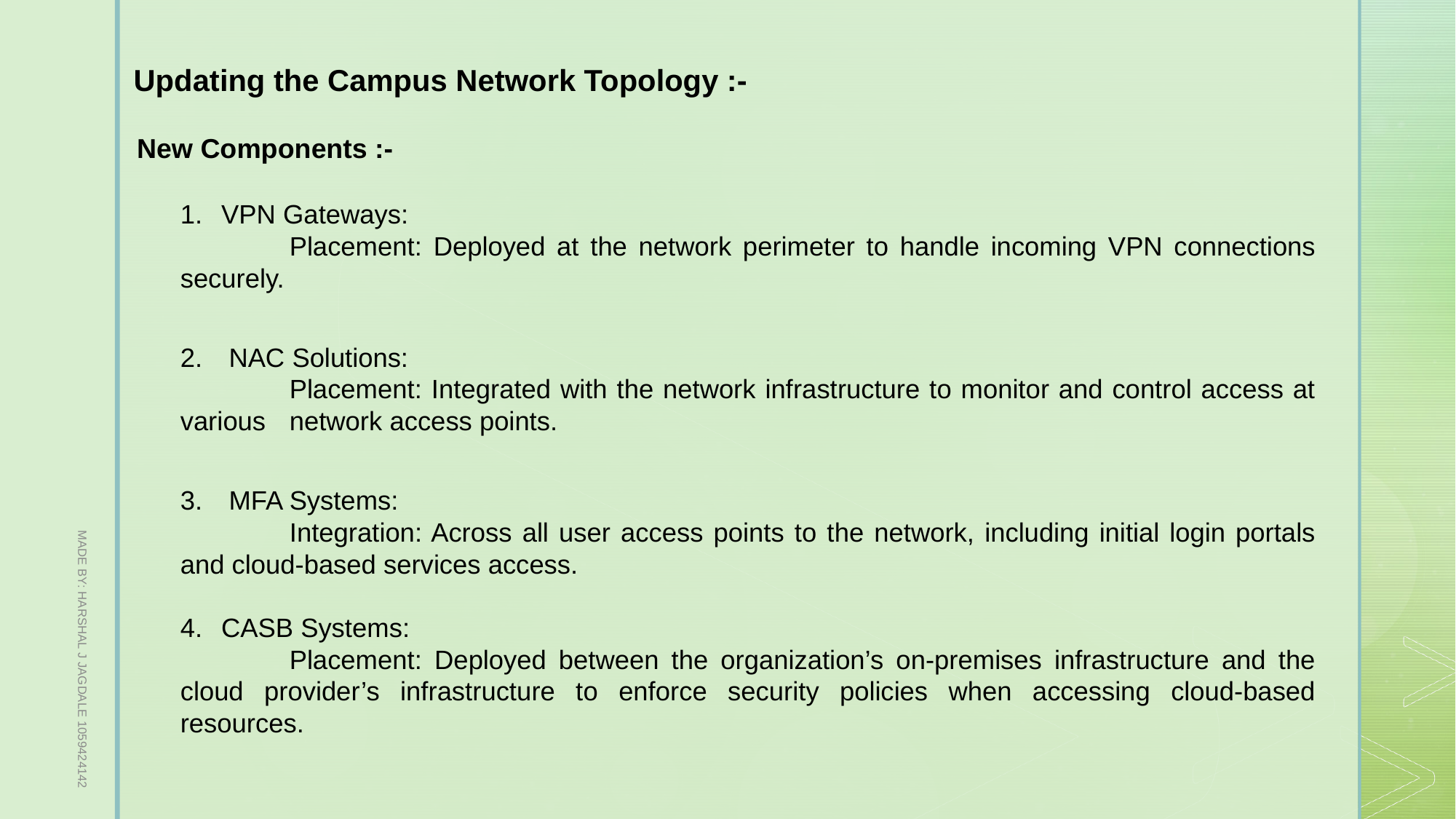

Updating the Campus Network Topology :-
New Components :-
VPN Gateways:
	Placement: Deployed at the network perimeter to handle incoming VPN connections securely.

 NAC Solutions:
	Placement: Integrated with the network infrastructure to monitor and control access at various 	network access points.

 MFA Systems:
	Integration: Across all user access points to the network, including initial login portals and cloud-based services access.

CASB Systems:
	Placement: Deployed between the organization’s on-premises infrastructure and the cloud provider’s infrastructure to enforce security policies when accessing cloud-based resources.

MADE BY: HARSHAL J JAGDALE 1059424142